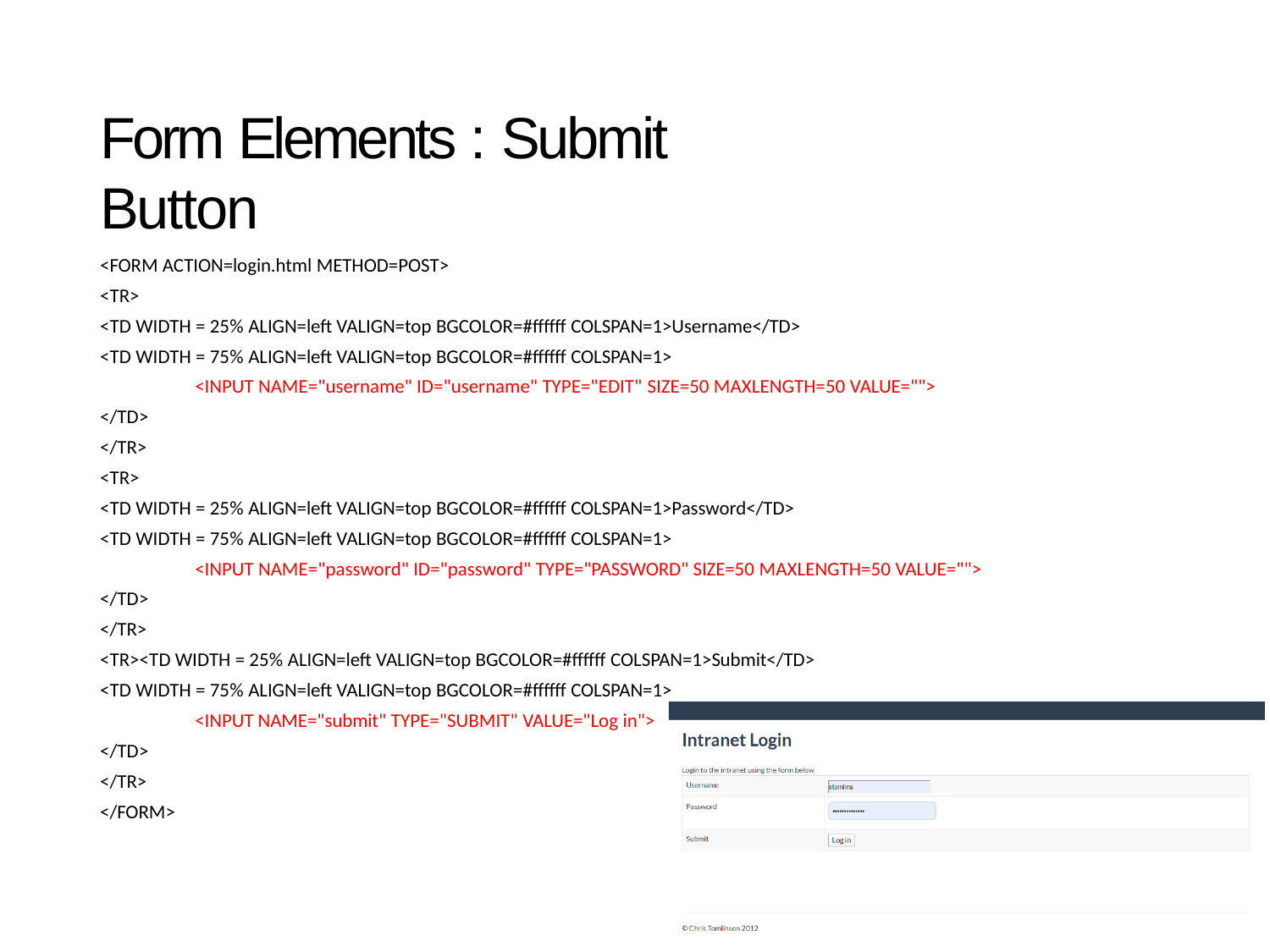

# Form Elements : Submit Button
<FORM ACTION=login.html METHOD=POST>
<TR>
<TD WIDTH = 25% ALIGN=left VALIGN=top BGCOLOR=#ffffff COLSPAN=1>Username</TD>
<TD WIDTH = 75% ALIGN=left VALIGN=top BGCOLOR=#ffffff COLSPAN=1>
<INPUT NAME="username" ID="username" TYPE="EDIT" SIZE=50 MAXLENGTH=50 VALUE="">
</TD>
</TR>
<TR>
<TD WIDTH = 25% ALIGN=left VALIGN=top BGCOLOR=#ffffff COLSPAN=1>Password</TD>
<TD WIDTH = 75% ALIGN=left VALIGN=top BGCOLOR=#ffffff COLSPAN=1>
<INPUT NAME="password" ID="password" TYPE="PASSWORD" SIZE=50 MAXLENGTH=50 VALUE="">
</TD>
</TR>
<TR><TD WIDTH = 25% ALIGN=left VALIGN=top BGCOLOR=#ffffff COLSPAN=1>Submit</TD>
<TD WIDTH = 75% ALIGN=left VALIGN=top BGCOLOR=#ffffff COLSPAN=1>
<INPUT NAME="submit" TYPE="SUBMIT" VALUE="Log in">
</TD>
</TR>
</FORM>